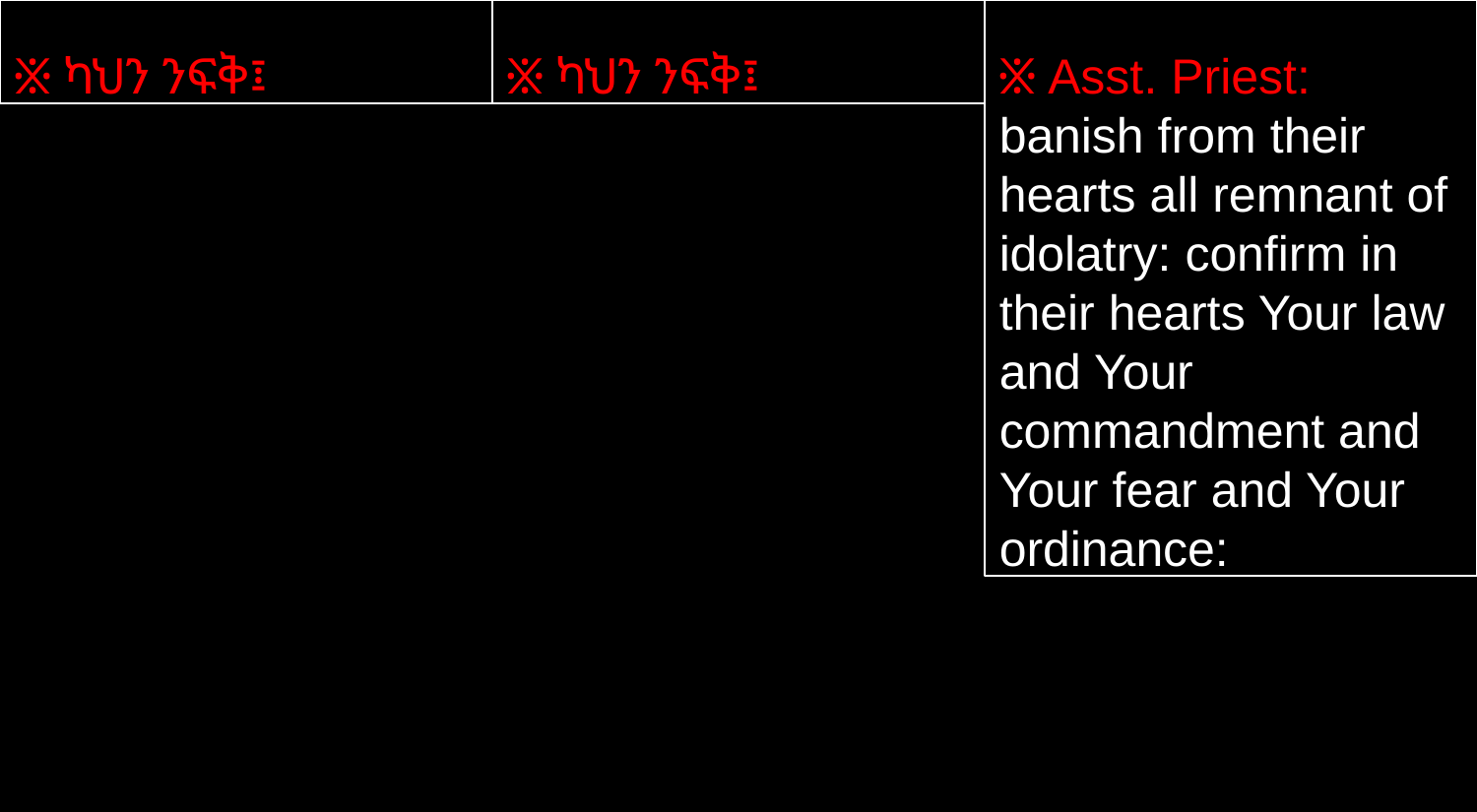

፠ ካህን ንፍቅ፤

፠ ካህን ንፍቅ፤

፠ Asst. Priest: banish from their hearts all remnant of idolatry: confirm in their hearts Your law and Your commandment and Your fear and Your ordinance: